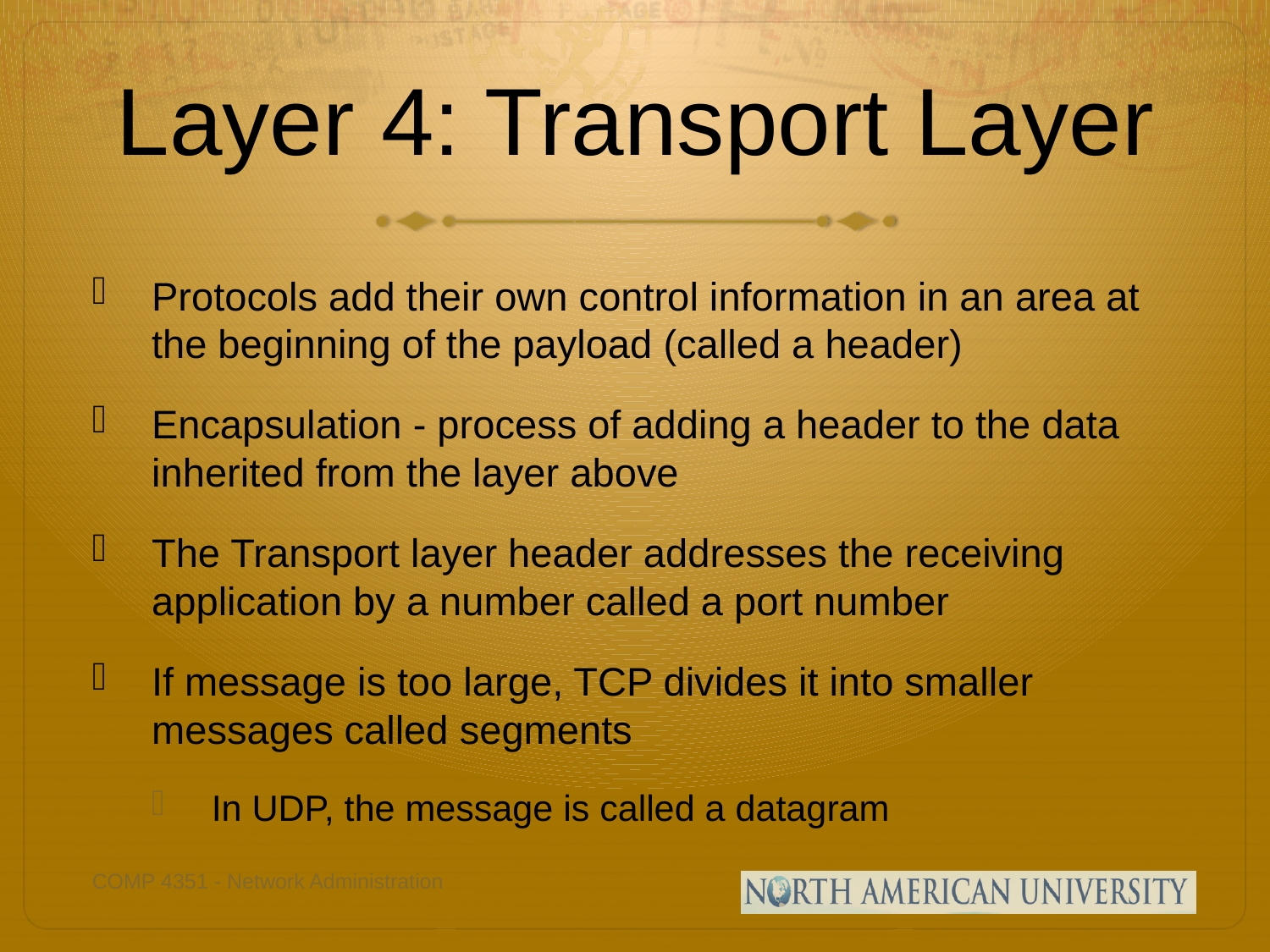

# Layer 4: Transport Layer
Protocols add their own control information in an area at the beginning of the payload (called a header)
Encapsulation - process of adding a header to the data inherited from the layer above
The Transport layer header addresses the receiving application by a number called a port number
If message is too large, TCP divides it into smaller messages called segments
In UDP, the message is called a datagram
COMP 4351 - Network Administration